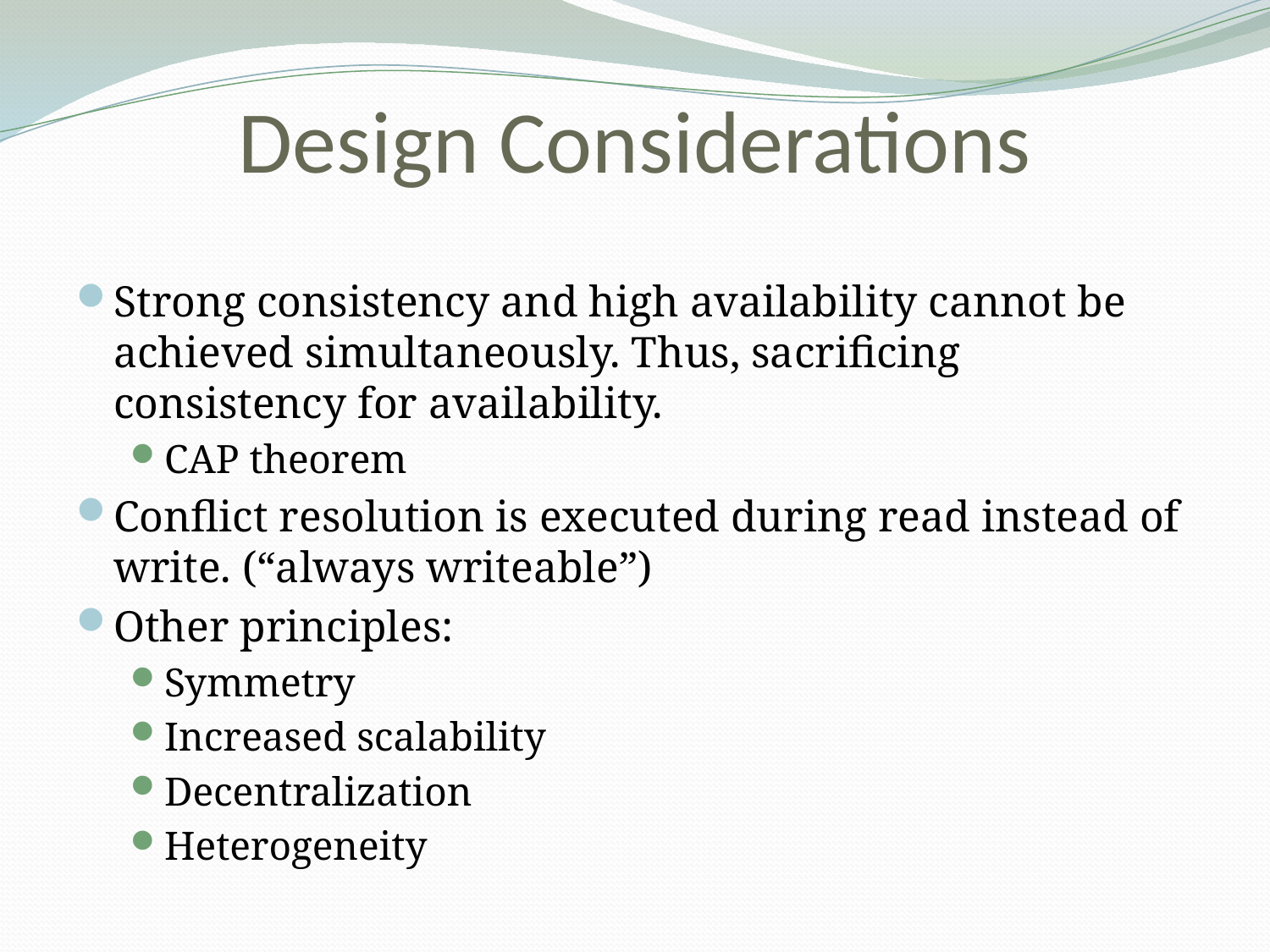

# Design Considerations
Strong consistency and high availability cannot be achieved simultaneously. Thus, sacrificing consistency for availability.
CAP theorem
Conflict resolution is executed during read instead of write. (“always writeable”)
Other principles:
Symmetry
Increased scalability
Decentralization
Heterogeneity